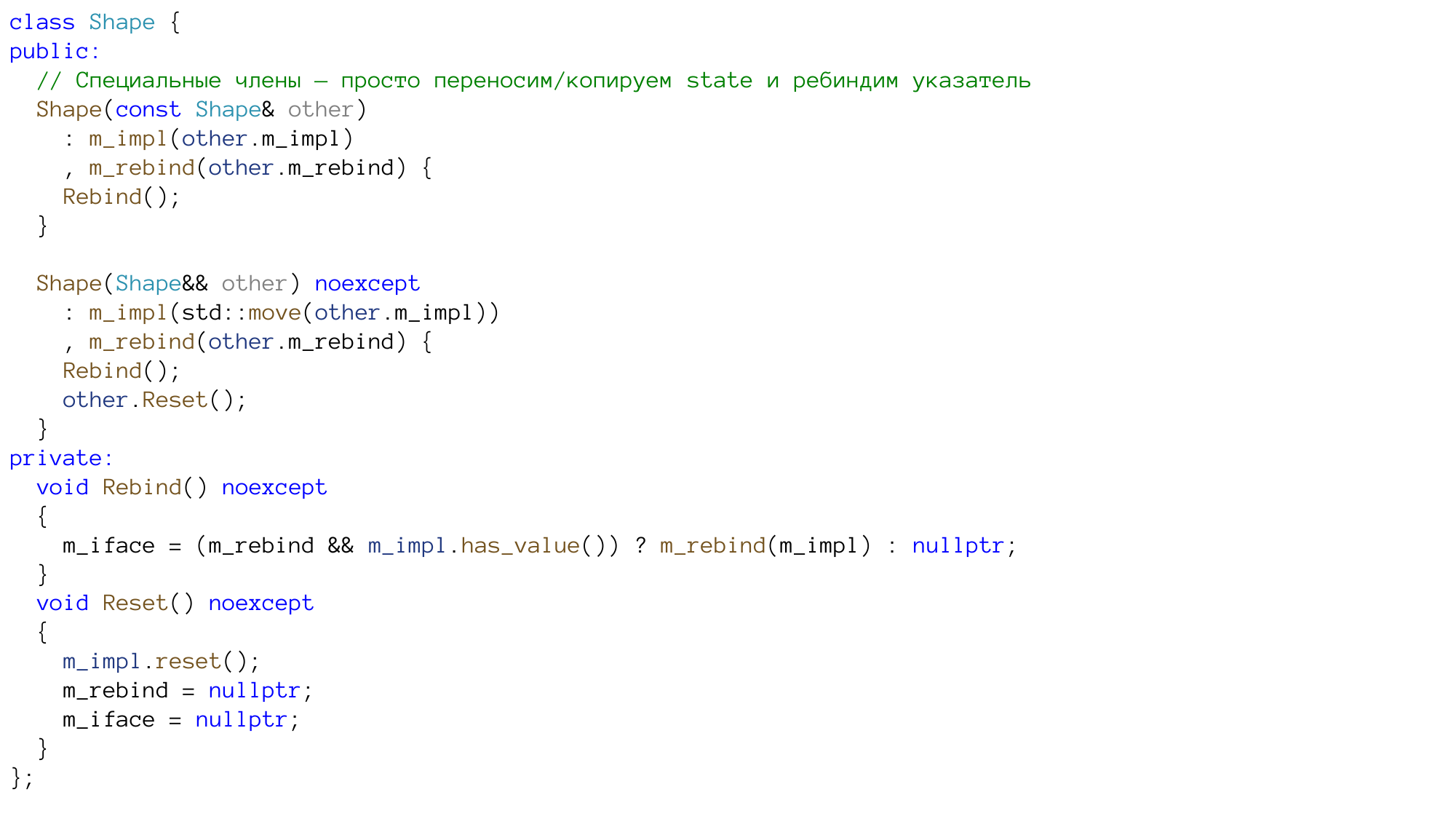

class Shape {
public:
  // Специальные члены — просто переносим/копируем state и ребиндим указатель
  Shape(const Shape& other)
    : m_impl(other.m_impl)
    , m_rebind(other.m_rebind) {
    Rebind();
  }

  Shape(Shape&& other) noexcept
    : m_impl(std::move(other.m_impl))
    , m_rebind(other.m_rebind) {
    Rebind();
    other.Reset();
  }
private:
  void Rebind() noexcept
  {
    m_iface = (m_rebind && m_impl.has_value()) ? m_rebind(m_impl) : nullptr;
  }
  void Reset() noexcept
  {
    m_impl.reset();
    m_rebind = nullptr;
    m_iface = nullptr;
  }
};